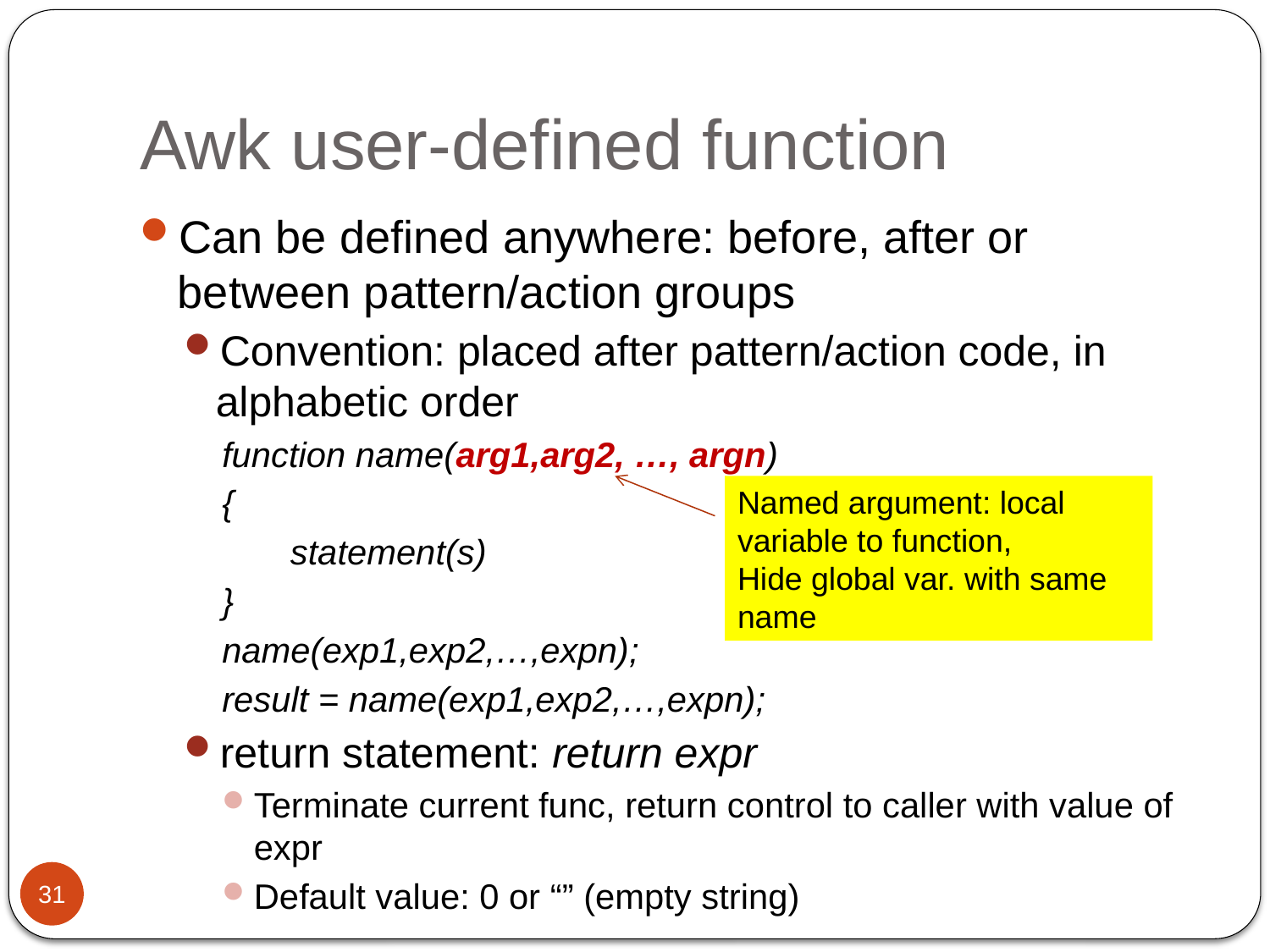

# Awk user-defined function
Can be defined anywhere: before, after or between pattern/action groups
Convention: placed after pattern/action code, in alphabetic order
function name(arg1,arg2, …, argn)
{
       statement(s)
}
name(exp1,exp2,…,expn);
result = name(exp1,exp2,…,expn);
return statement: return expr
Terminate current func, return control to caller with value of expr
Default value: 0 or “” (empty string)

Named argument: local variable to function,
Hide global var. with same name
31